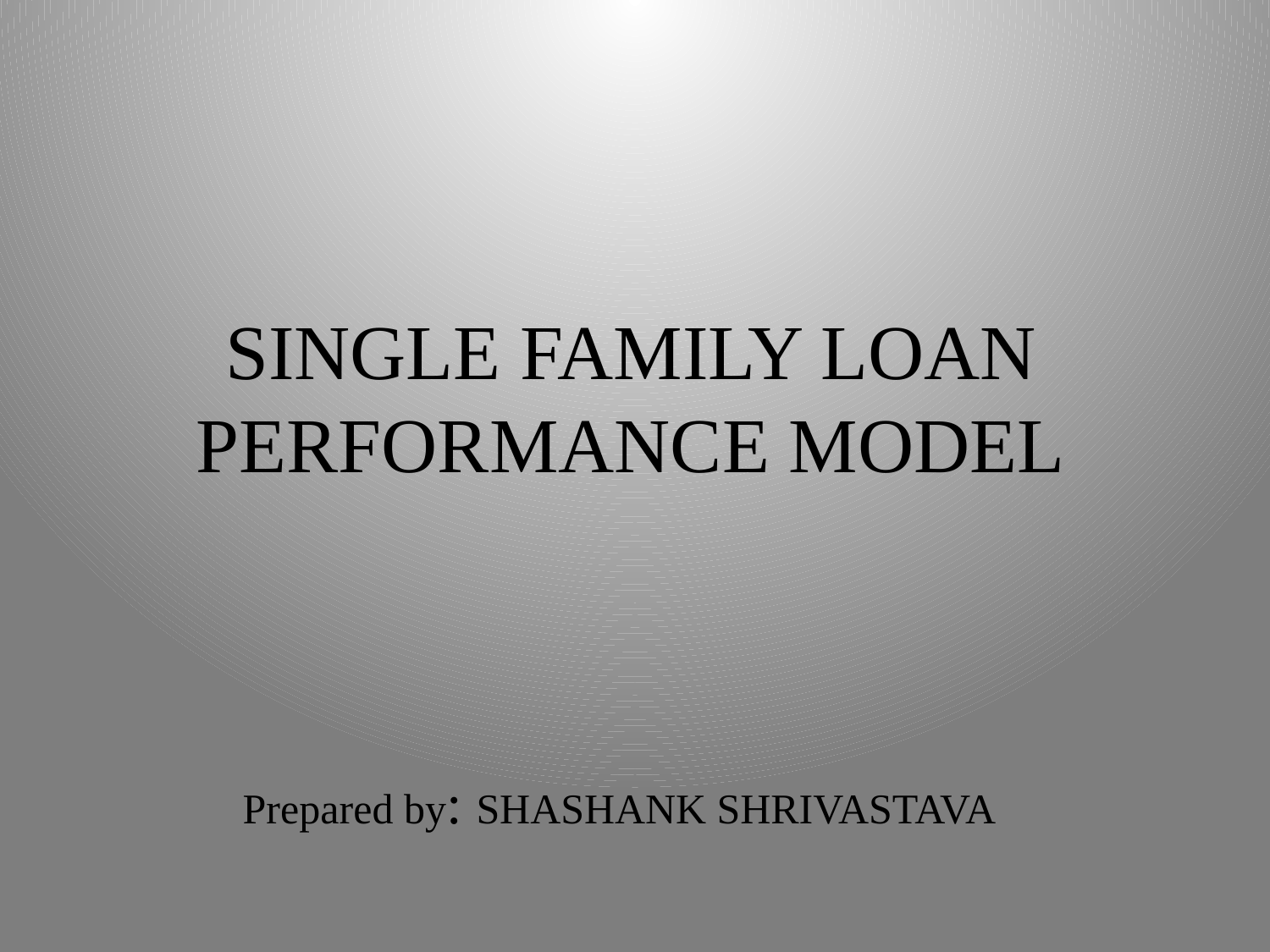

# SINGLE FAMILY LOAN PERFORMANCE MODEL
Prepared by: SHASHANK SHRIVASTAVA